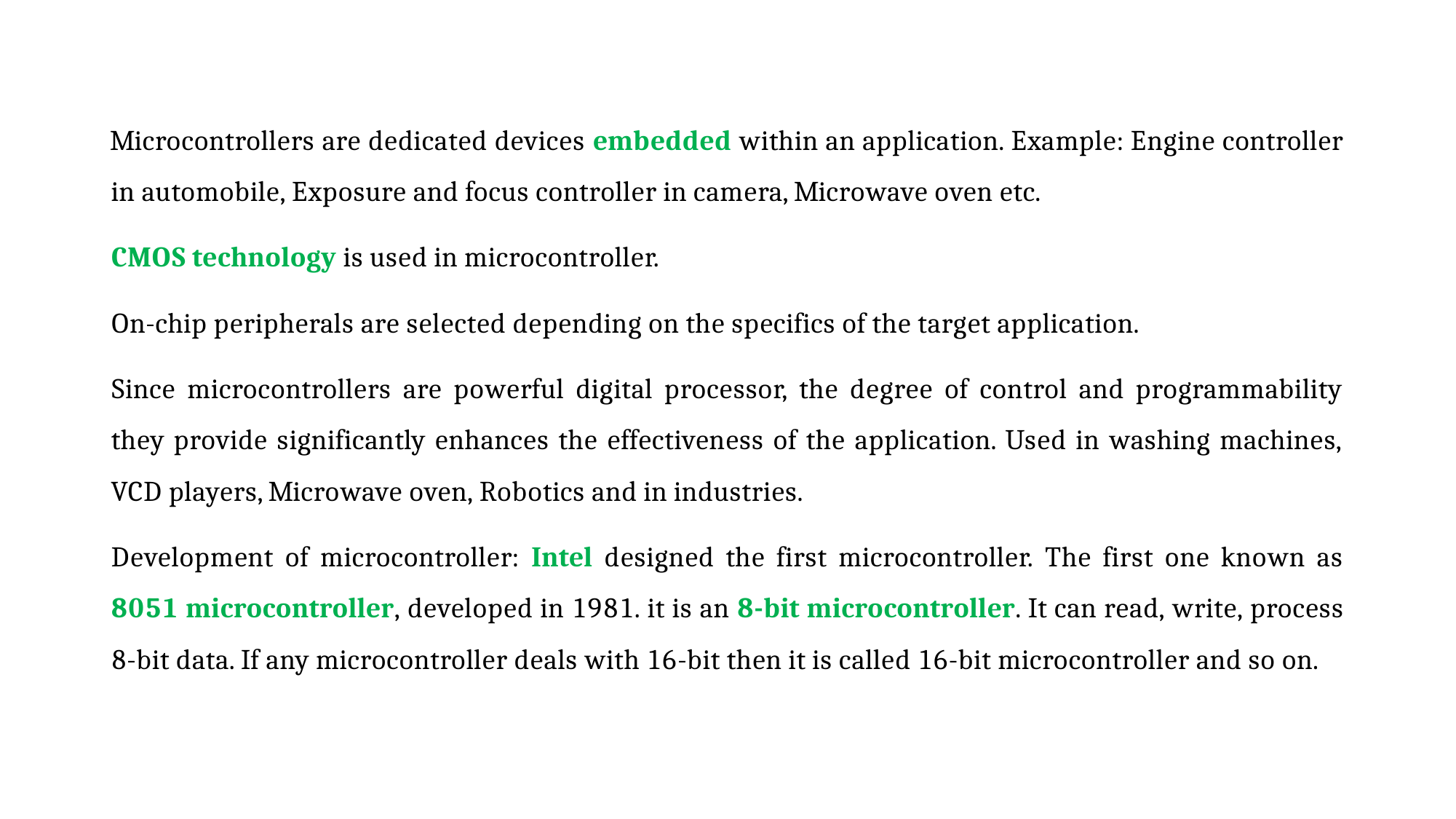

Microcontrollers are dedicated devices embedded within an application. Example: Engine controller in automobile, Exposure and focus controller in camera, Microwave oven etc.
CMOS technology is used in microcontroller.
On-chip peripherals are selected depending on the specifics of the target application.
Since microcontrollers are powerful digital processor, the degree of control and programmability they provide significantly enhances the effectiveness of the application. Used in washing machines, VCD players, Microwave oven, Robotics and in industries.
Development of microcontroller: Intel designed the first microcontroller. The first one known as 8051 microcontroller, developed in 1981. it is an 8-bit microcontroller. It can read, write, process 8-bit data. If any microcontroller deals with 16-bit then it is called 16-bit microcontroller and so on.